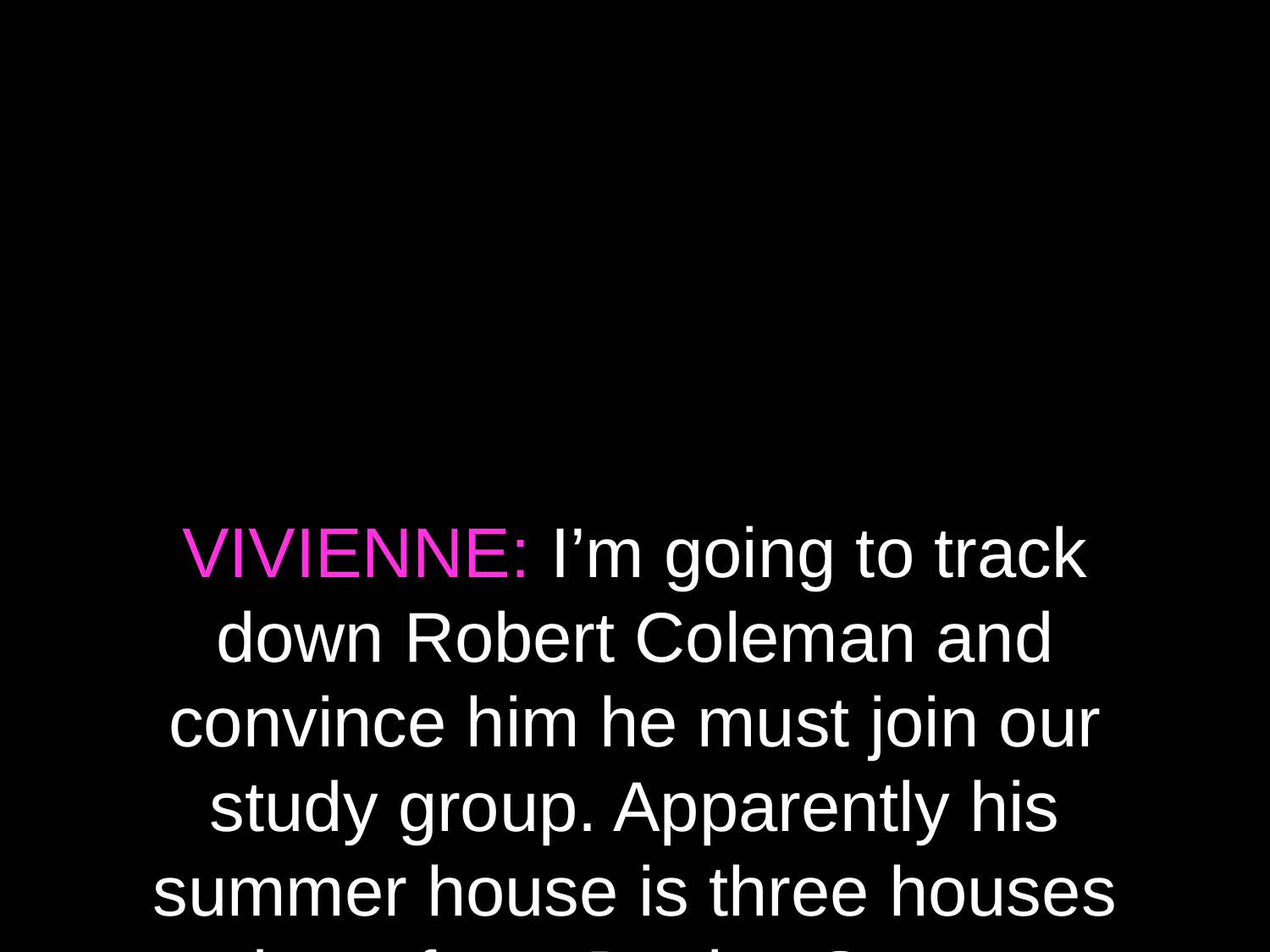

# VIVIENNE: I’m going to track down Robert Coleman and convince him he must join our study group. Apparently his summer house is three houses down from Justice Souter.